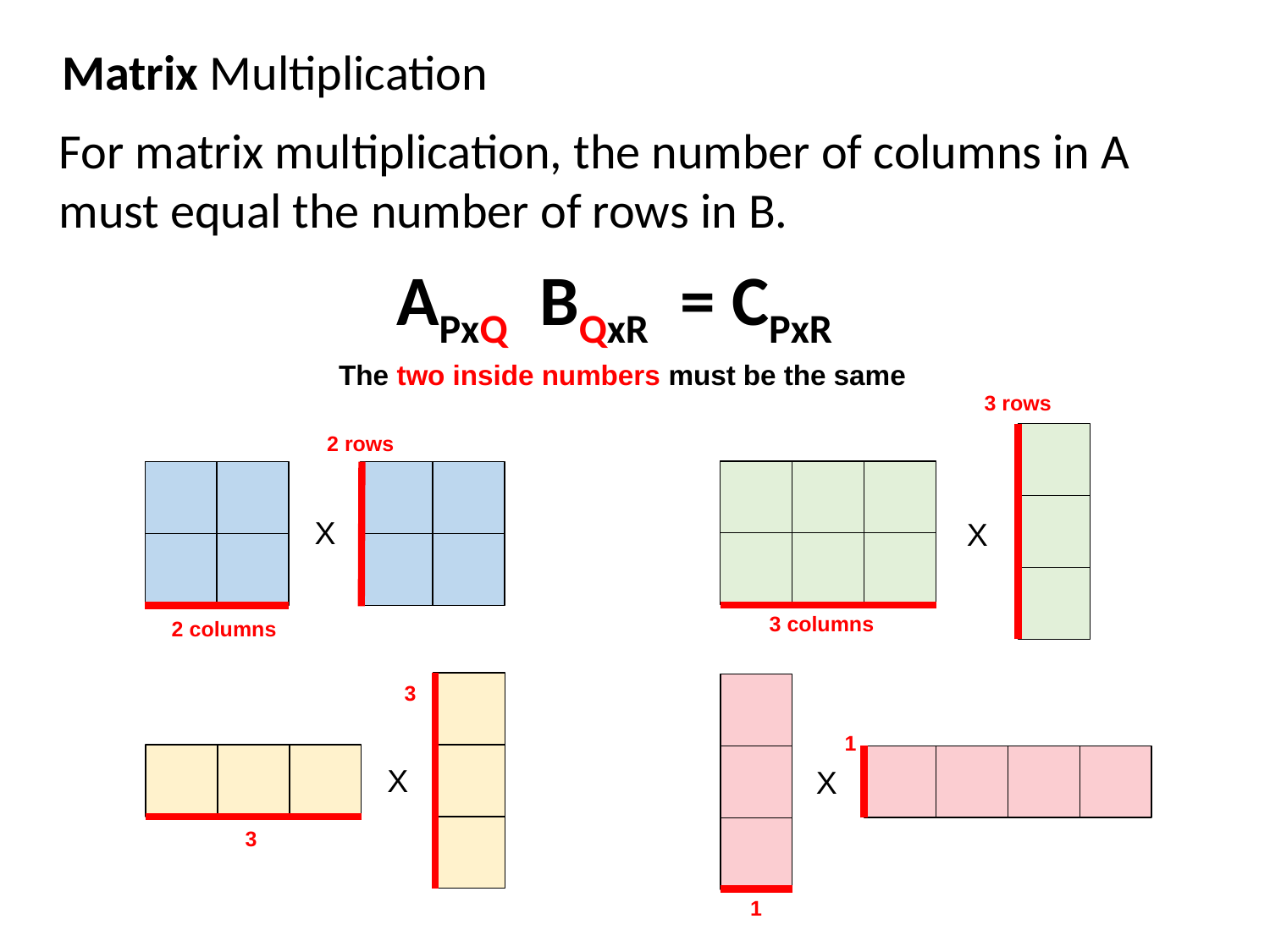

Matrix Multiplication
For matrix multiplication, the number of columns in A must equal the number of rows in B.
APxQ  BQxR  = CPxR
The two inside numbers must be the same
3 rows

X

2 rows

X

3 columns
2 columns

X

3

X

1
3
1